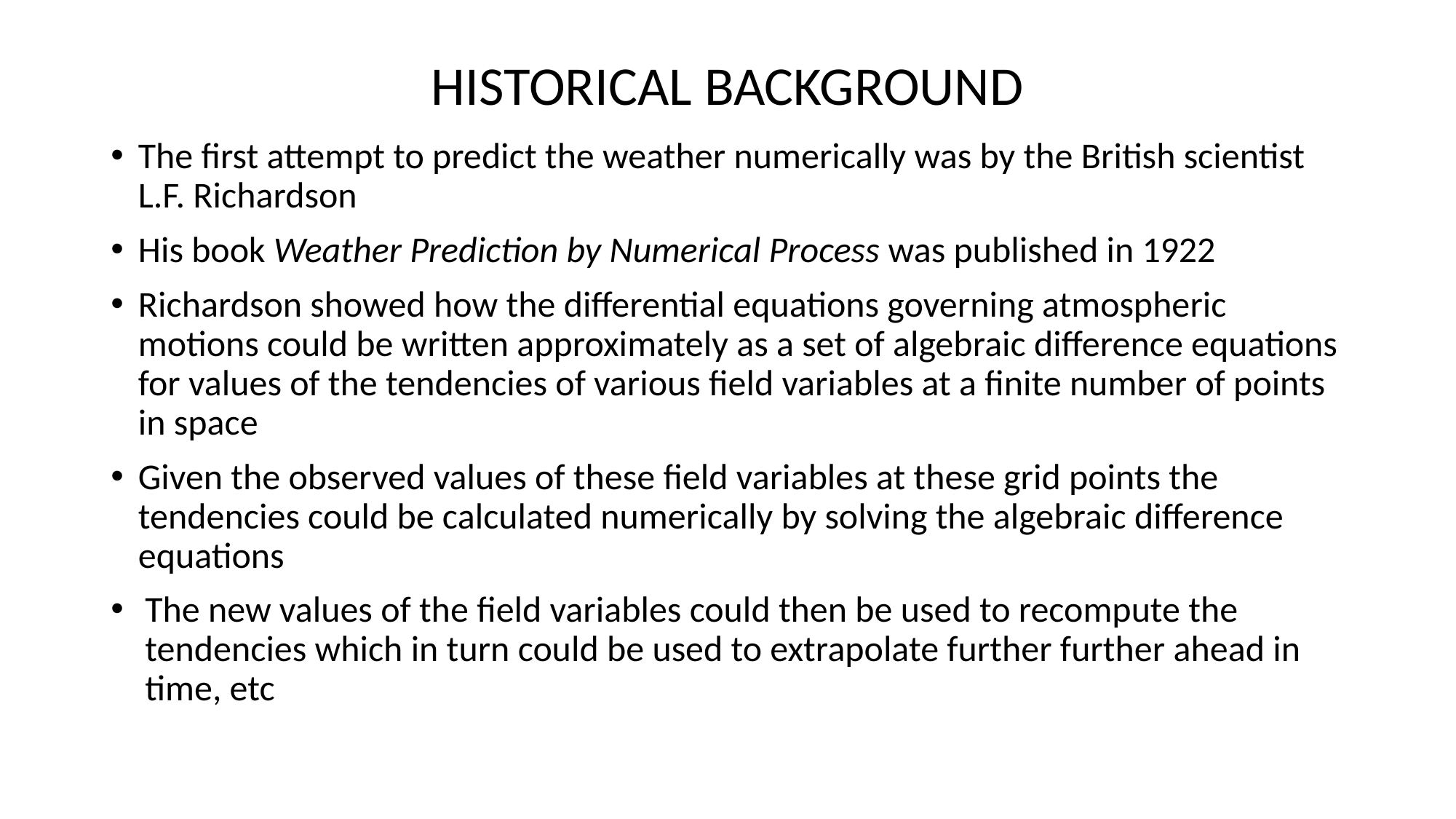

# HISTORICAL BACKGROUND
The first attempt to predict the weather numerically was by the British scientist L.F. Richardson
His book Weather Prediction by Numerical Process was published in 1922
Richardson showed how the differential equations governing atmospheric motions could be written approximately as a set of algebraic difference equations for values of the tendencies of various field variables at a finite number of points in space
Given the observed values of these field variables at these grid points the tendencies could be calculated numerically by solving the algebraic difference equations
The new values of the field variables could then be used to recompute the tendencies which in turn could be used to extrapolate further further ahead in time, etc